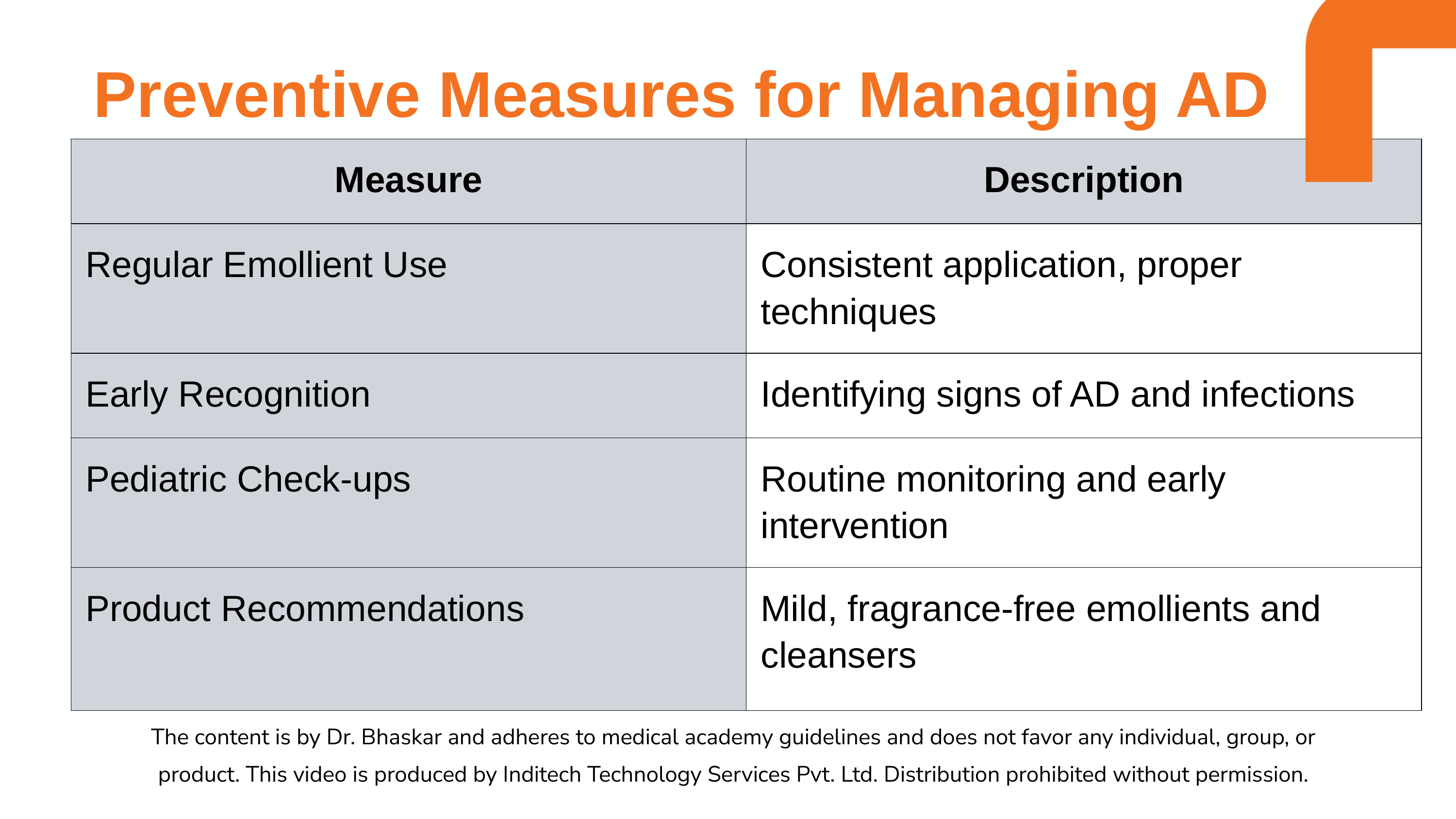

Preventive Measures for Managing AD

| Measure | Description |
| --- | --- |
| Regular Emollient Use | Consistent application, proper techniques |
| Early Recognition | Identifying signs of AD and infections |
| Pediatric Check-ups | Routine monitoring and early intervention |
| Product Recommendations | Mild, fragrance-free emollients and cleansers |
.

The content is by Dr. Bhaskar and adheres to medical academy guidelines and does not favor any individual, group, or product. This video is produced by Inditech Technology Services Pvt. Ltd. Distribution prohibited without permission.